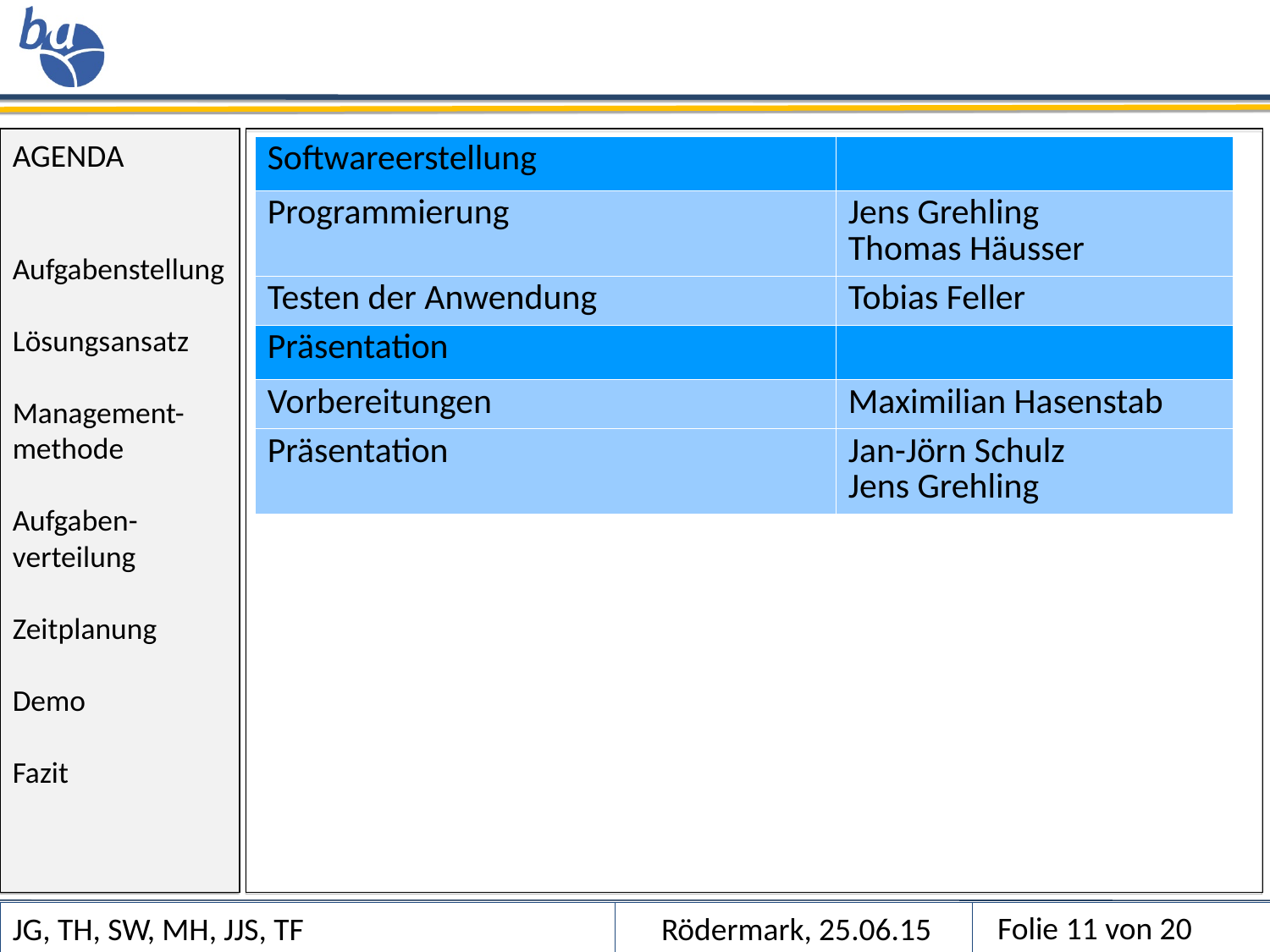

| Softwareerstellung |  |
| --- | --- |
| Programmierung | Jens Grehling Thomas Häusser |
| Testen der Anwendung | Tobias Feller |
| Präsentation |  |
| Vorbereitungen | Maximilian Hasenstab |
| Präsentation | Jan-Jörn Schulz Jens Grehling |